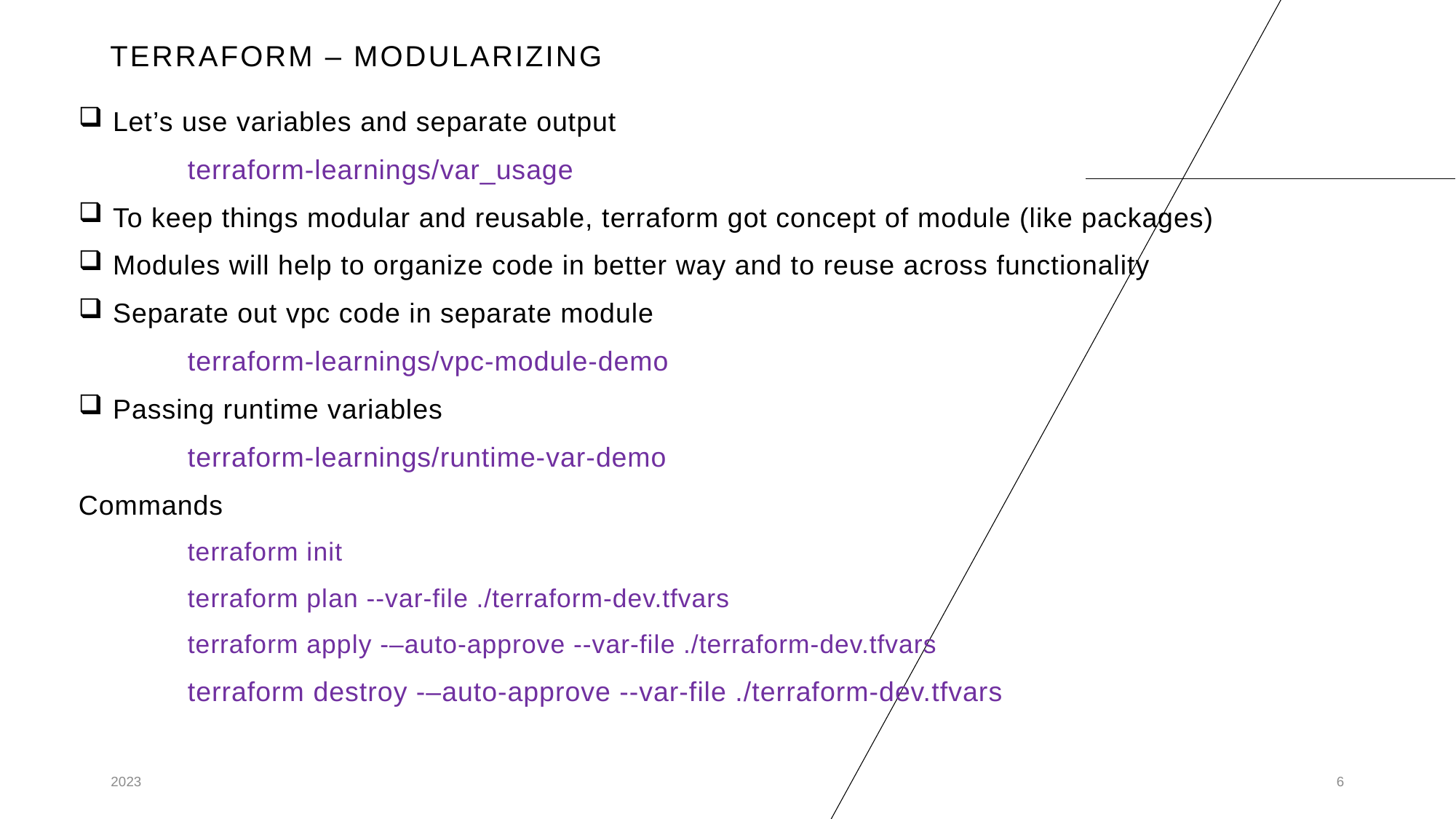

# Terraform – modularizing
Let’s use variables and separate output
	terraform-learnings/var_usage
To keep things modular and reusable, terraform got concept of module (like packages)
Modules will help to organize code in better way and to reuse across functionality
Separate out vpc code in separate module
	terraform-learnings/vpc-module-demo
Passing runtime variables
	terraform-learnings/runtime-var-demo
Commands
	terraform init
	terraform plan --var-file ./terraform-dev.tfvars
	terraform apply -–auto-approve --var-file ./terraform-dev.tfvars
	terraform destroy -–auto-approve --var-file ./terraform-dev.tfvars

2023
6